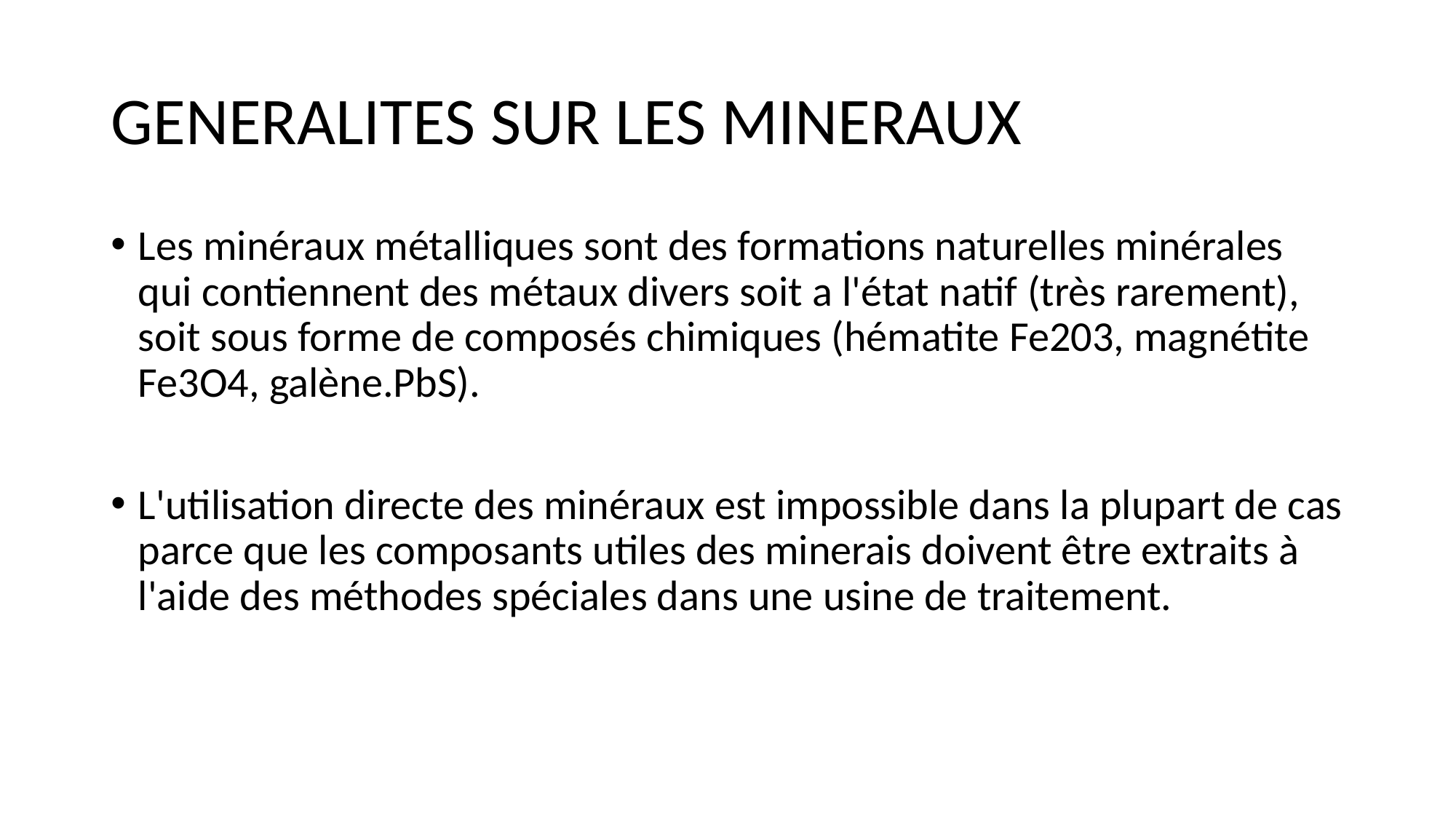

# GENERALITES SUR LES MINERAUX
Les minéraux métalliques sont des formations naturelles minérales qui contiennent des métaux divers soit a l'état natif (très rarement), soit sous forme de composés chimiques (hématite Fe203, magnétite Fe3O4, galène.PbS).

L'utilisation directe des minéraux est impossible dans la plupart de cas parce que les composants utiles des minerais doivent être extraits à l'aide des méthodes spéciales dans une usine de traitement.